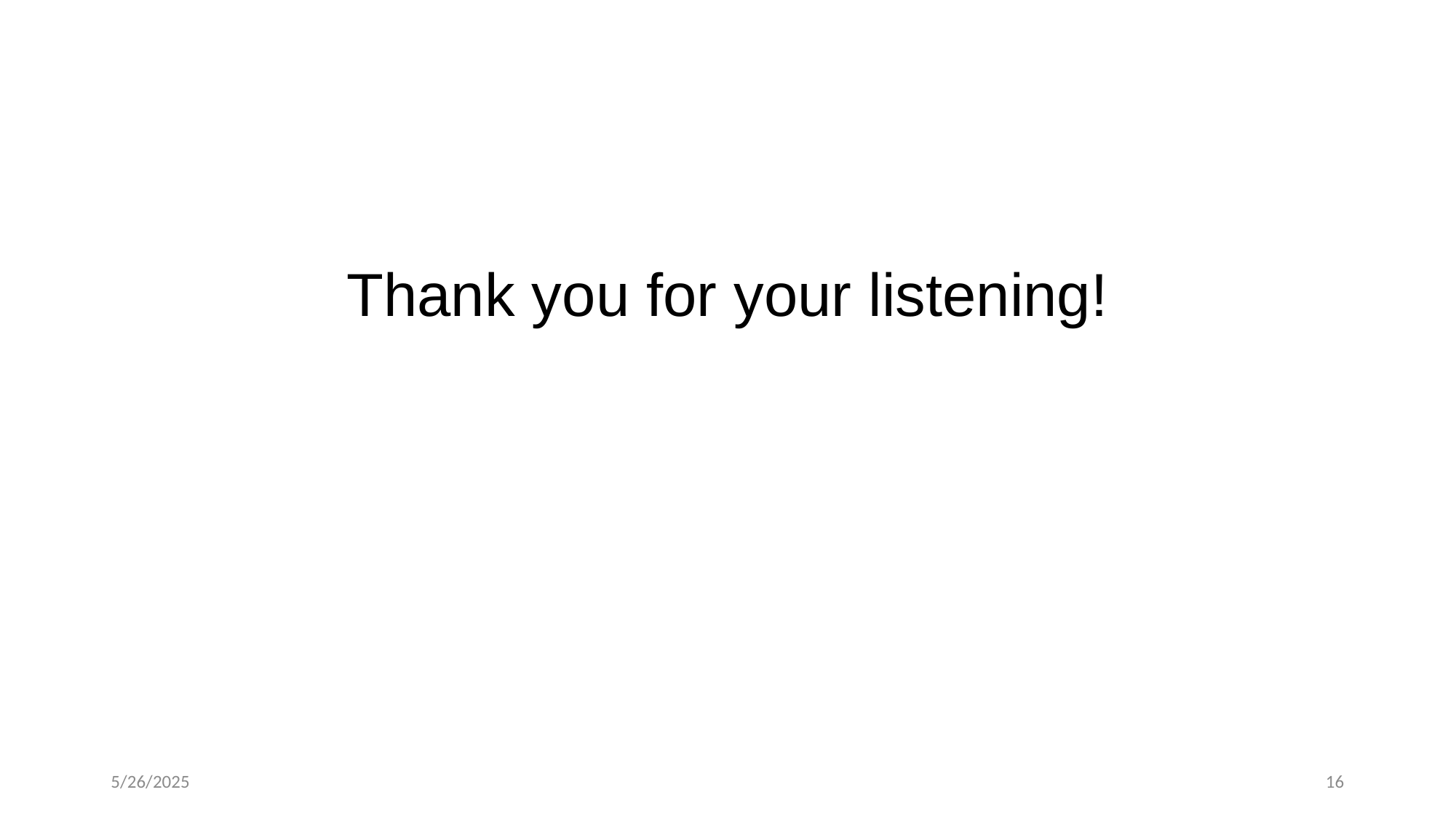

Thank you for your listening!
5/26/2025
16